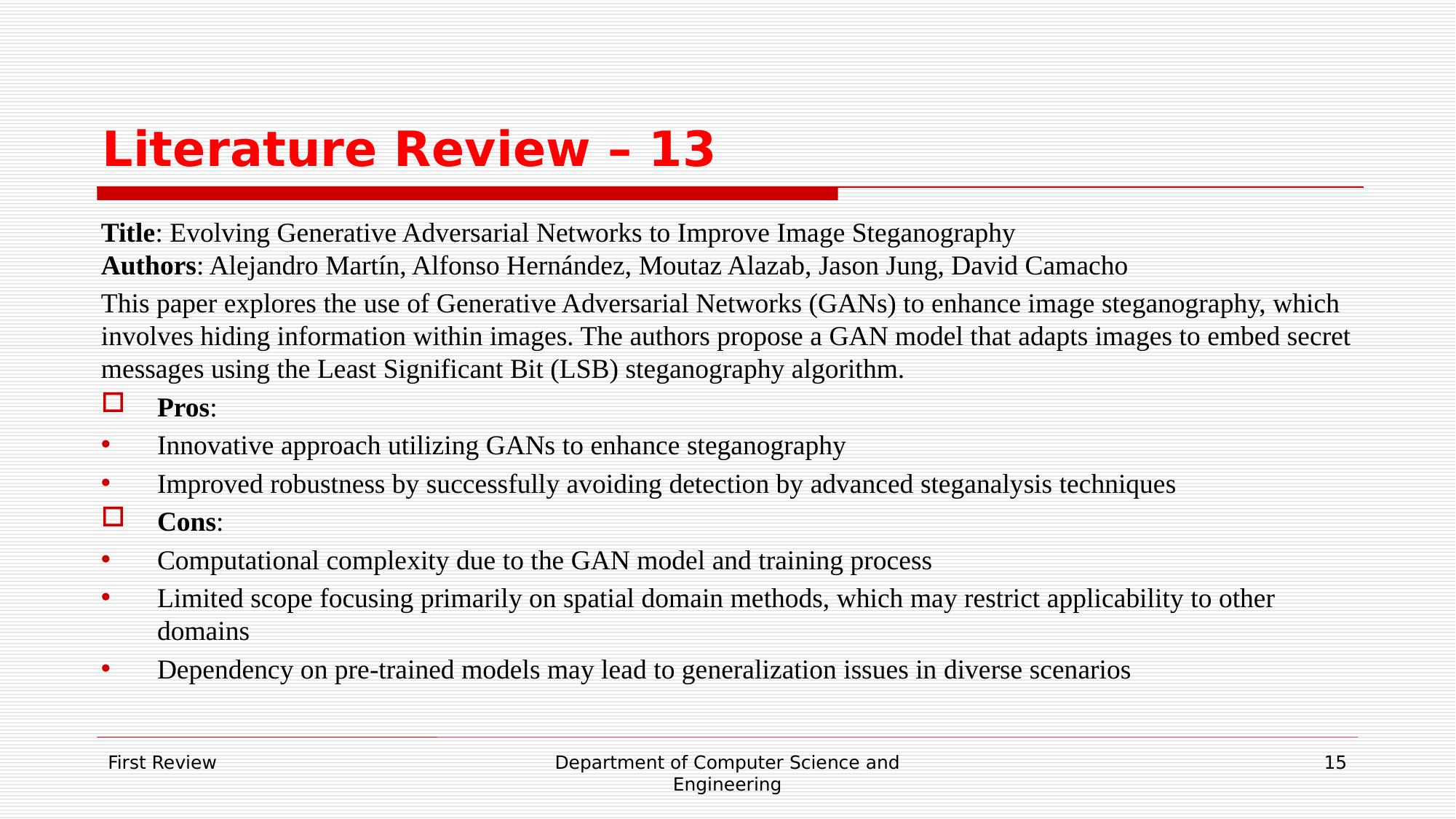

# Literature Review – 13
Title: Evolving Generative Adversarial Networks to Improve Image Steganography
Authors: Alejandro Martín, Alfonso Hernández, Moutaz Alazab, Jason Jung, David Camacho
This paper explores the use of Generative Adversarial Networks (GANs) to enhance image steganography, which involves hiding information within images. The authors propose a GAN model that adapts images to embed secret messages using the Least Significant Bit (LSB) steganography algorithm.
Pros:
Innovative approach utilizing GANs to enhance steganography
Improved robustness by successfully avoiding detection by advanced steganalysis techniques
Cons:
Computational complexity due to the GAN model and training process
Limited scope focusing primarily on spatial domain methods, which may restrict applicability to other domains
Dependency on pre-trained models may lead to generalization issues in diverse scenarios

First Review
Department of Computer Science and Engineering
15